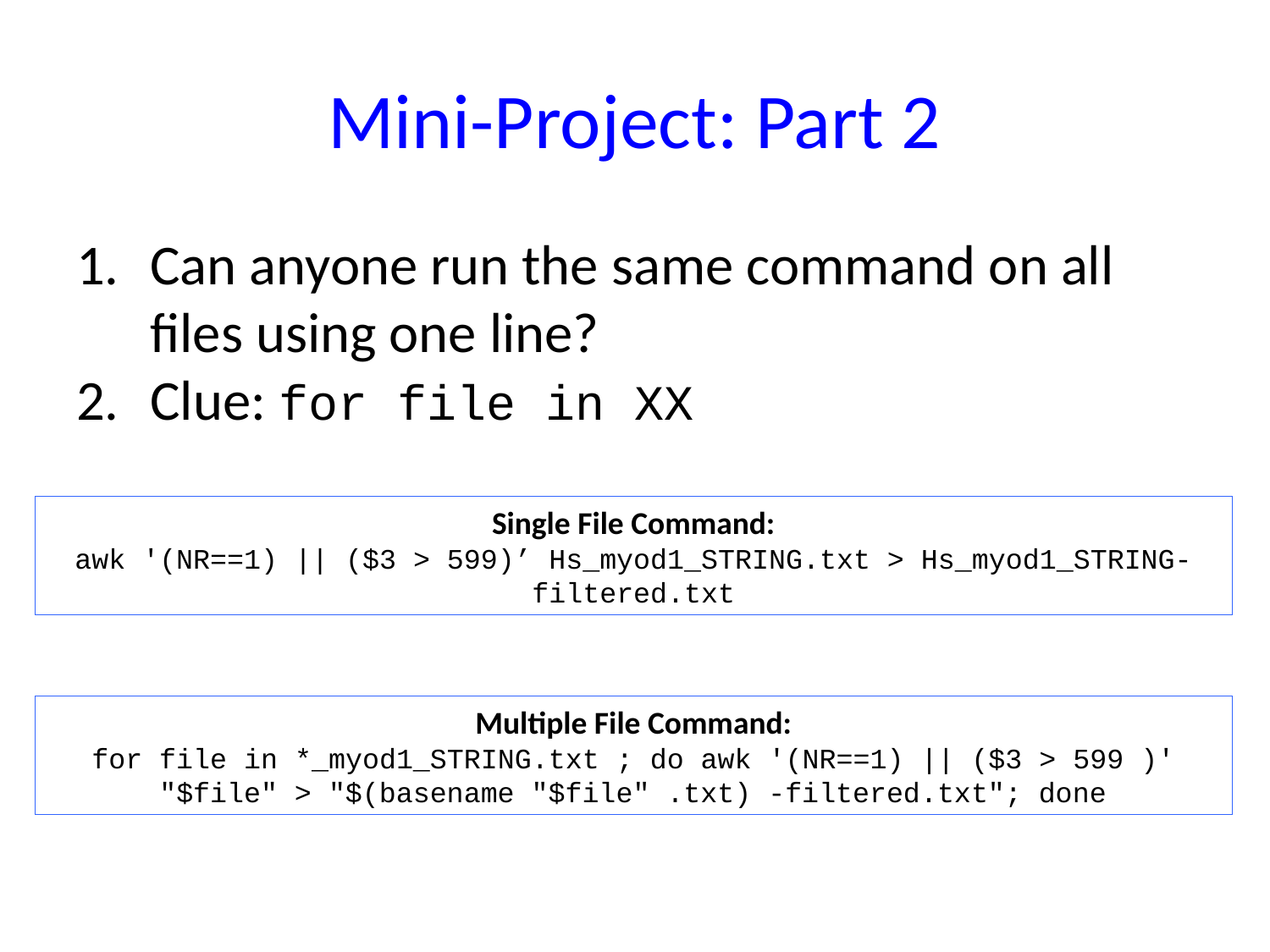

# Mini-Project: Part 2
Can anyone run the same command on all files using one line?
Clue: for file in XX

Single File Command:
awk '(NR==1) || ($3 > 599)’ Hs_myod1_STRING.txt > Hs_myod1_STRING-filtered.txt
Multiple File Command:
for file in *_myod1_STRING.txt ; do awk '(NR==1) || ($3 > 599 )' "$file" > "$(basename "$file" .txt) -filtered.txt"; done